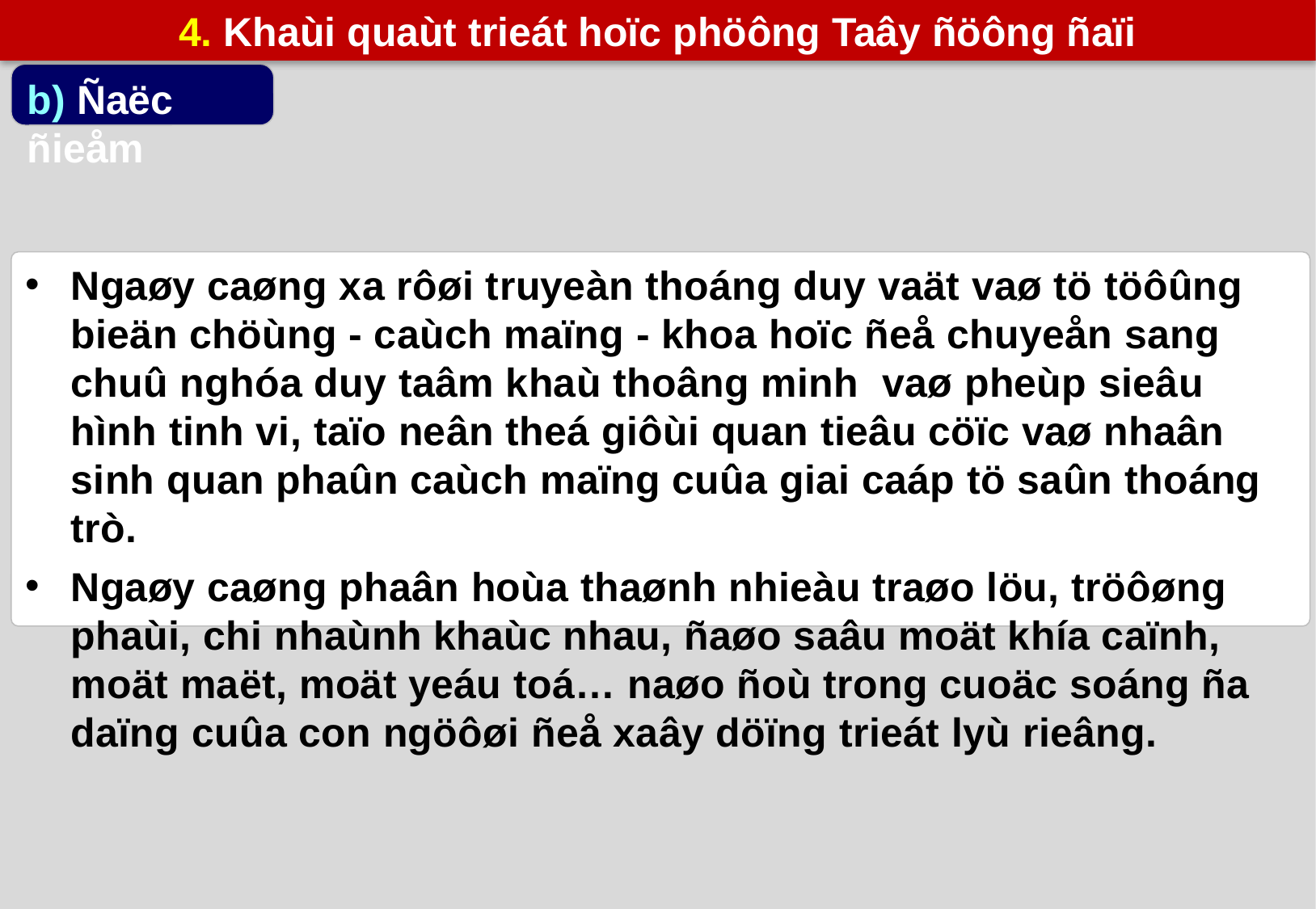

4. Khaùi quaùt trieát hoïc phöông Taây ñöông ñaïi
b) Ñaëc ñieåm
Ngaøy caøng xa rôøi truyeàn thoáng duy vaät vaø tö töôûng bieän chöùng - caùch maïng - khoa hoïc ñeå chuyeån sang chuû nghóa duy taâm khaù thoâng minh  vaø pheùp sieâu hình tinh vi, taïo neân theá giôùi quan tieâu cöïc vaø nhaân sinh quan phaûn caùch maïng cuûa giai caáp tö saûn thoáng trò.
Ngaøy caøng phaân hoùa thaønh nhieàu traøo löu, tröôøng phaùi, chi nhaùnh khaùc nhau, ñaøo saâu moät khía caïnh, moät maët, moät yeáu toá… naøo ñoù trong cuoäc soáng ña daïng cuûa con ngöôøi ñeå xaây döïng trieát lyù rieâng.